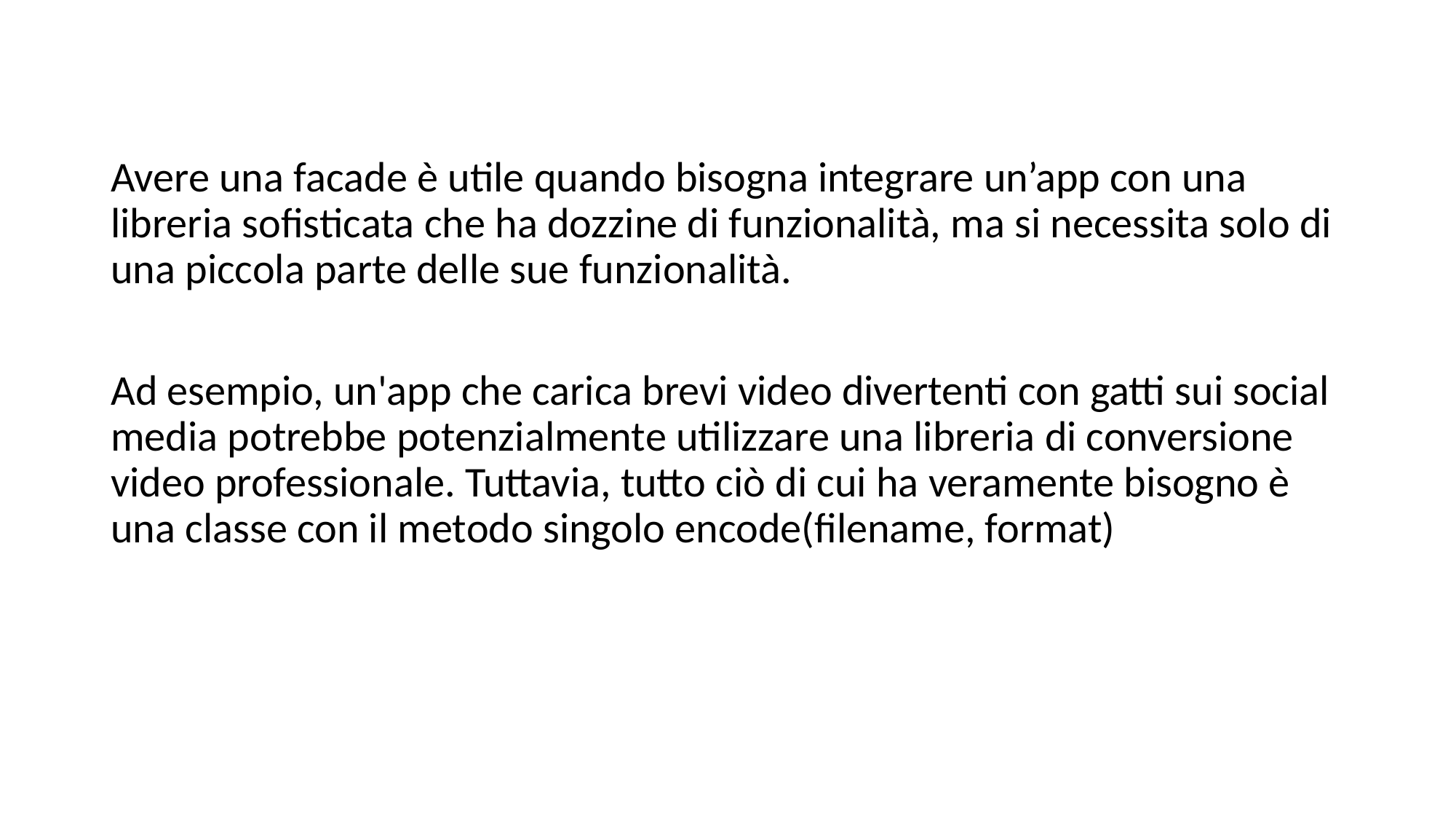

Avere una facade è utile quando bisogna integrare un’app con una libreria sofisticata che ha dozzine di funzionalità, ma si necessita solo di una piccola parte delle sue funzionalità.

Ad esempio, un'app che carica brevi video divertenti con gatti sui social media potrebbe potenzialmente utilizzare una libreria di conversione video professionale. Tuttavia, tutto ciò di cui ha veramente bisogno è una classe con il metodo singolo encode(filename, format)